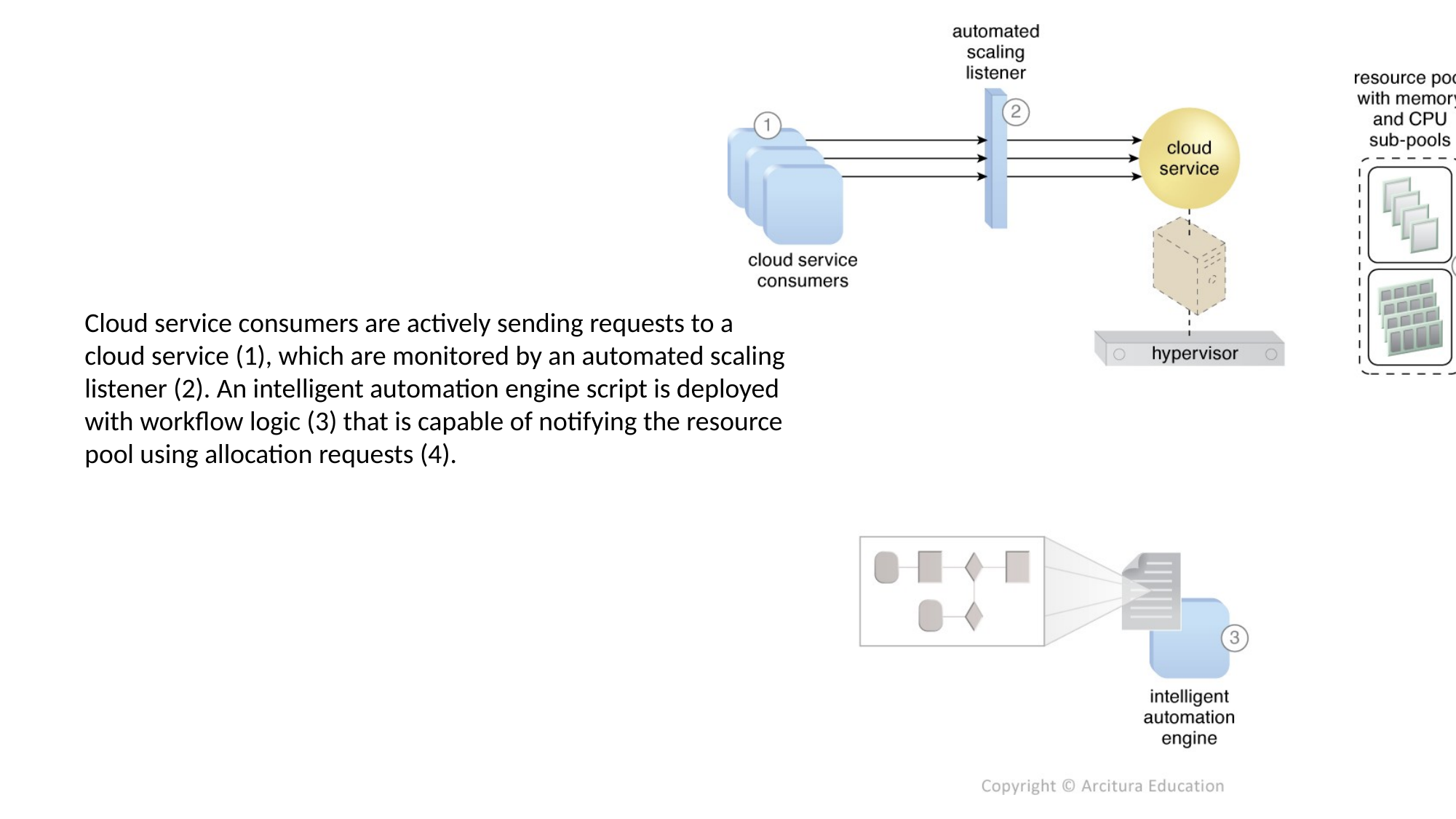

Cloud service consumers are actively sending requests to a cloud service (1), which are monitored by an automated scaling listener (2). An intelligent automation engine script is deployed with workflow logic (3) that is capable of notifying the resource pool using allocation requests (4).